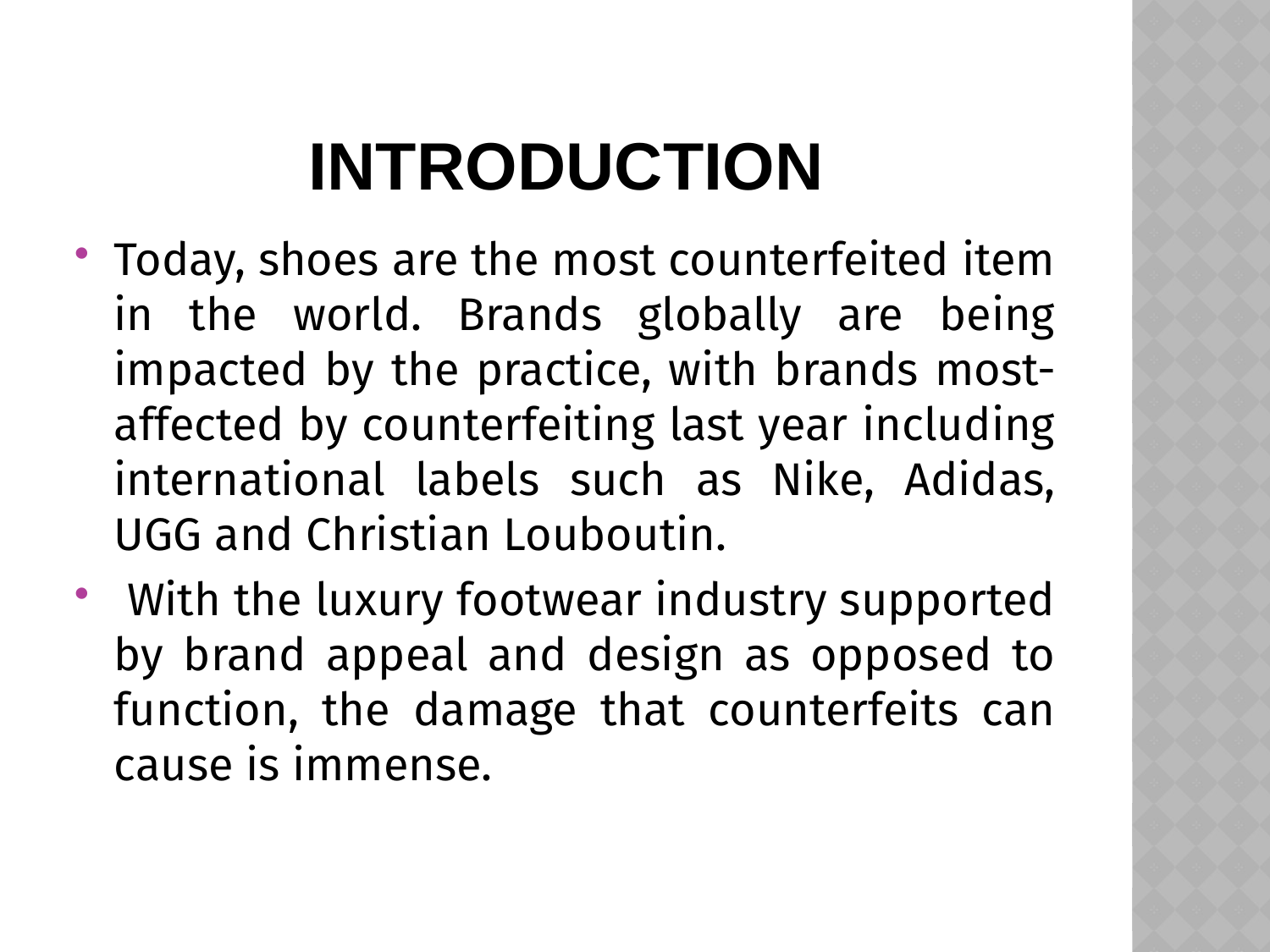

# introduction
Today, shoes are the most counterfeited item in the world. Brands globally are being impacted by the practice, with brands most-affected by counterfeiting last year including international labels such as Nike, Adidas, UGG and Christian Louboutin.
 With the luxury footwear industry supported by brand appeal and design as opposed to function, the damage that counterfeits can cause is immense.